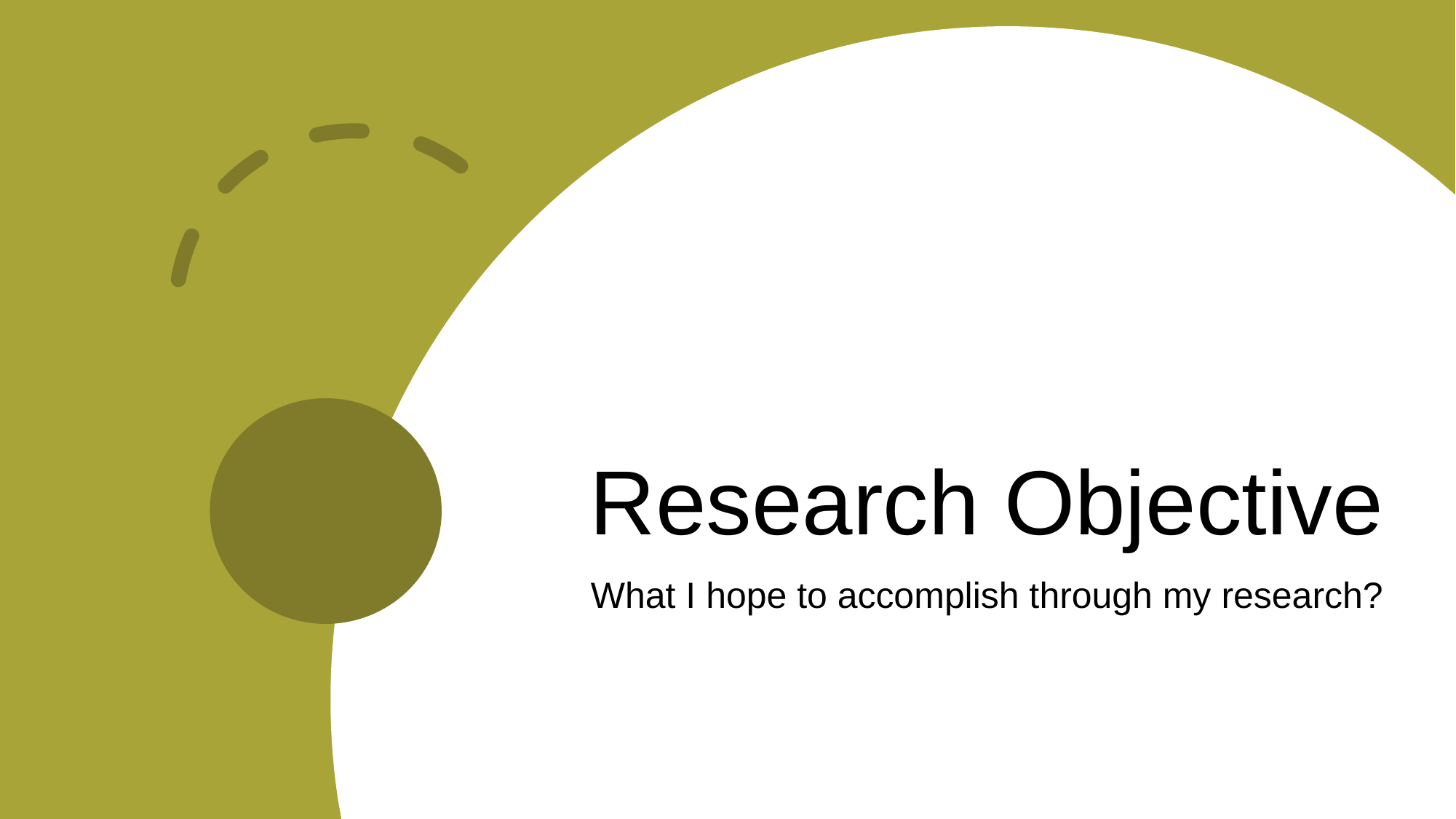

# Research Objective

What I hope to accomplish through my research?